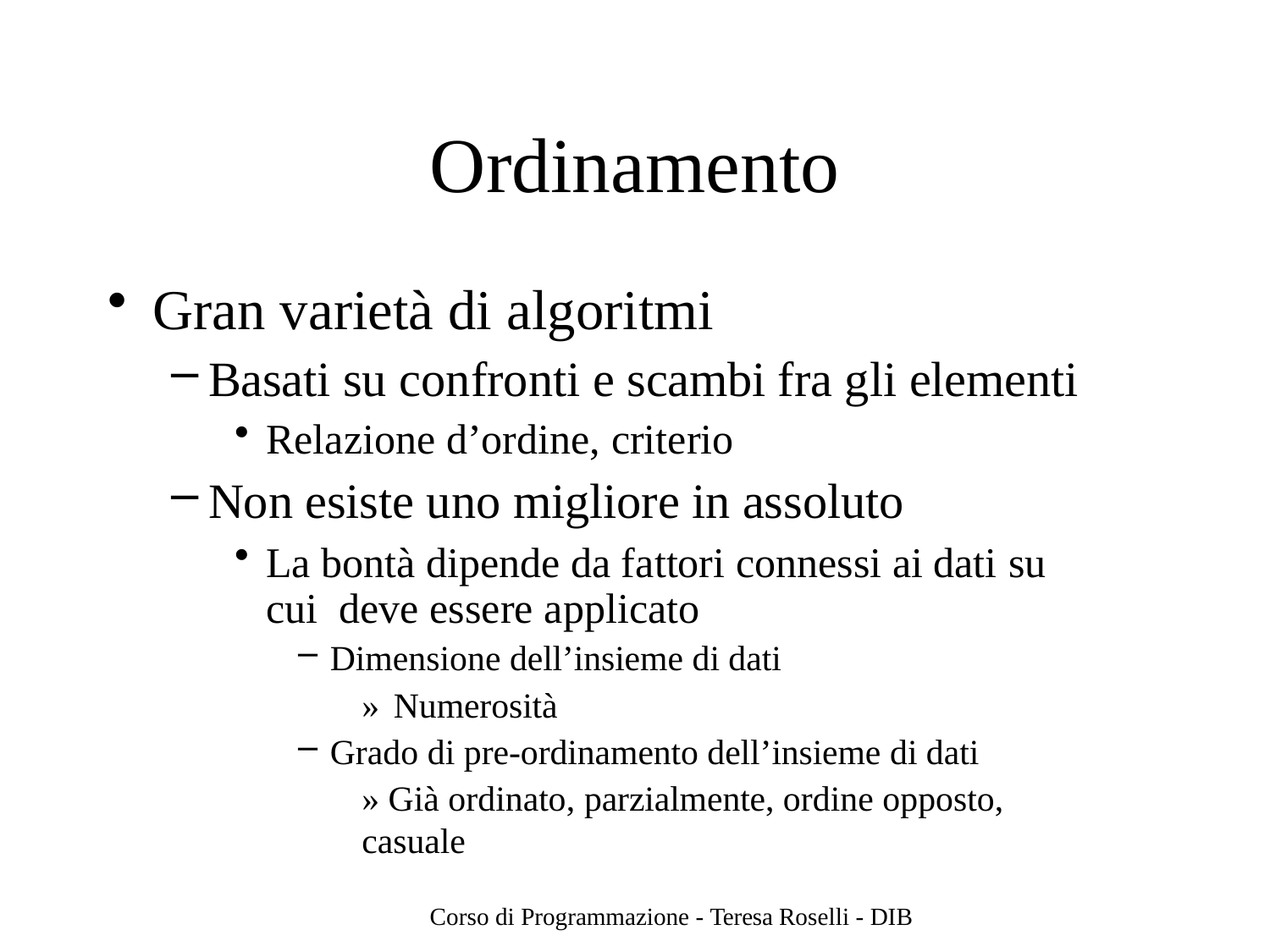

# Ordinamento
Gran varietà di algoritmi
Basati su confronti e scambi fra gli elementi
Relazione d’ordine, criterio
Non esiste uno migliore in assoluto
La bontà dipende da fattori connessi ai dati su cui  deve essere applicato
Dimensione dell’insieme di dati
» Numerosità
Grado di pre-ordinamento dell’insieme di dati
» Già ordinato, parzialmente, ordine opposto, casuale
Corso di Programmazione - Teresa Roselli - DIB